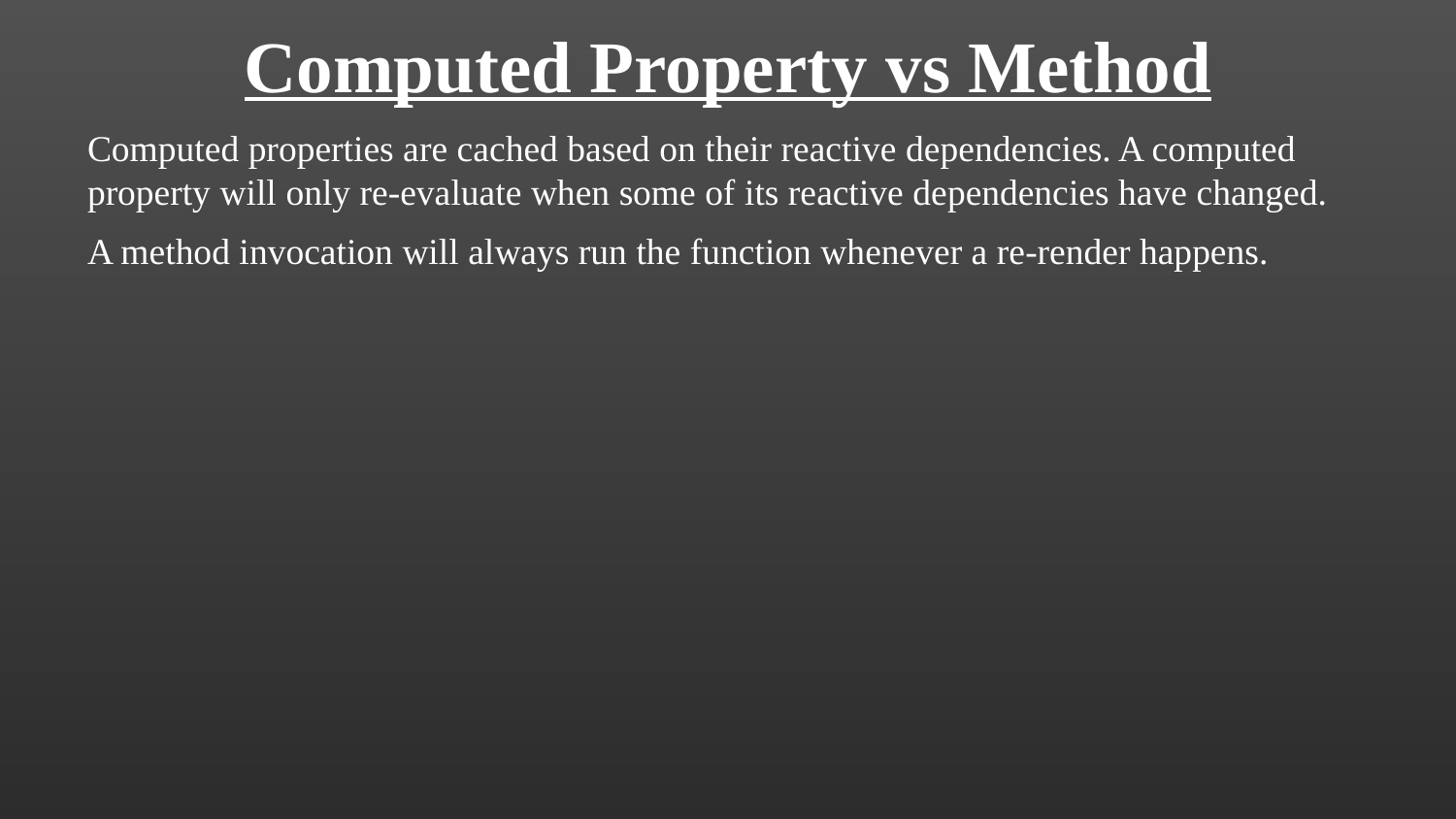

Computed Property vs Method
Computed properties are cached based on their reactive dependencies. A computed property will only re-evaluate when some of its reactive dependencies have changed.
A method invocation will always run the function whenever a re-render happens.